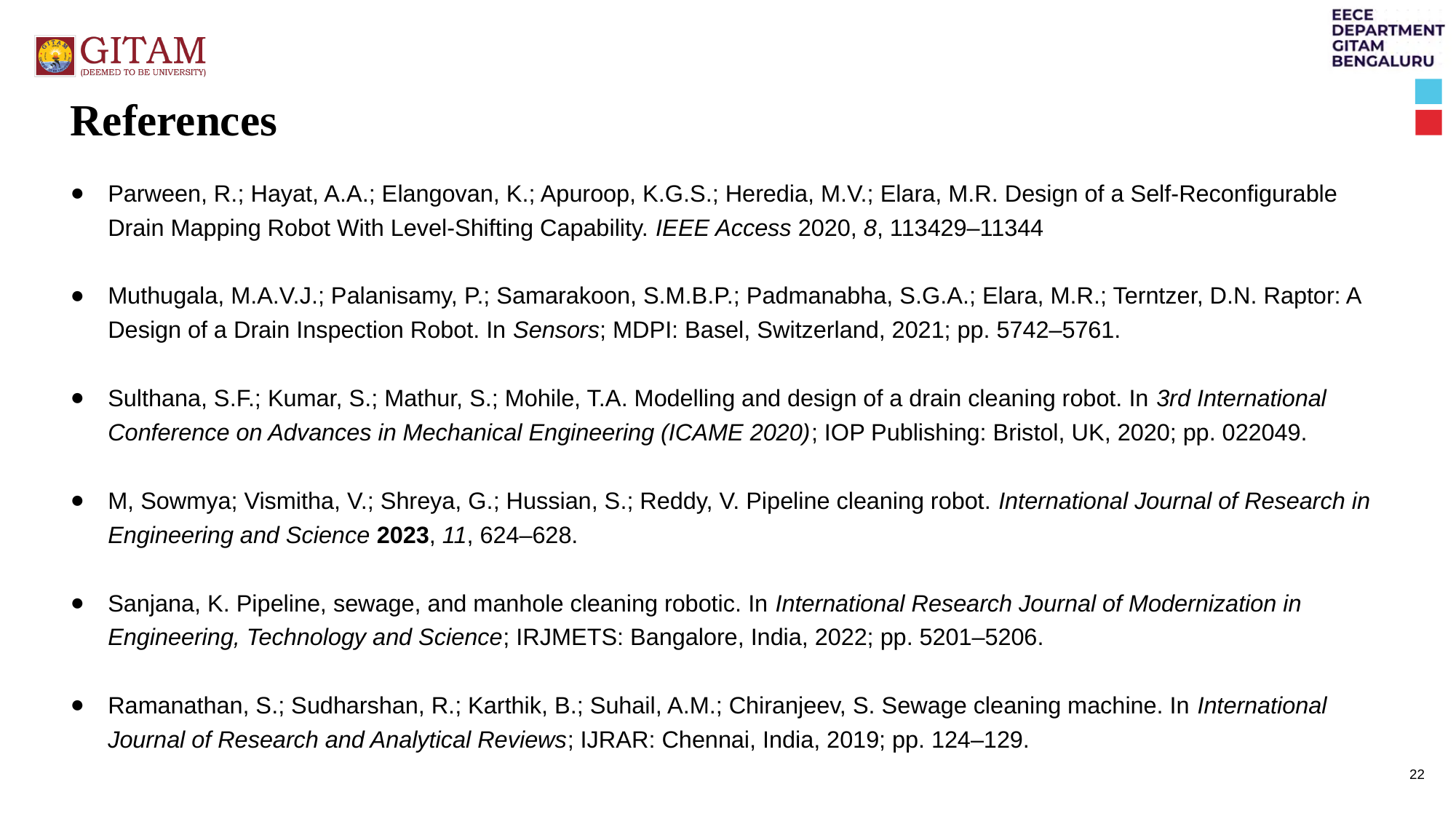

References

Parween, R.; Hayat, A.A.; Elangovan, K.; Apuroop, K.G.S.; Heredia, M.V.; Elara, M.R. Design of a Self-Reconfigurable Drain Mapping Robot With Level-Shifting Capability. IEEE Access 2020, 8, 113429–11344

Muthugala, M.A.V.J.; Palanisamy, P.; Samarakoon, S.M.B.P.; Padmanabha, S.G.A.; Elara, M.R.; Terntzer, D.N. Raptor: A Design of a Drain Inspection Robot. In Sensors; MDPI: Basel, Switzerland, 2021; pp. 5742–5761.

Sulthana, S.F.; Kumar, S.; Mathur, S.; Mohile, T.A. Modelling and design of a drain cleaning robot. In 3rd International Conference on Advances in Mechanical Engineering (ICAME 2020); IOP Publishing: Bristol, UK, 2020; pp. 022049.

M, Sowmya; Vismitha, V.; Shreya, G.; Hussian, S.; Reddy, V. Pipeline cleaning robot. International Journal of Research in Engineering and Science 2023, 11, 624–628.

Sanjana, K. Pipeline, sewage, and manhole cleaning robotic. In International Research Journal of Modernization in Engineering, Technology and Science; IRJMETS: Bangalore, India, 2022; pp. 5201–5206.

Ramanathan, S.; Sudharshan, R.; Karthik, B.; Suhail, A.M.; Chiranjeev, S. Sewage cleaning machine. In International Journal of Research and Analytical Reviews; IJRAR: Chennai, India, 2019; pp. 124–129.

22